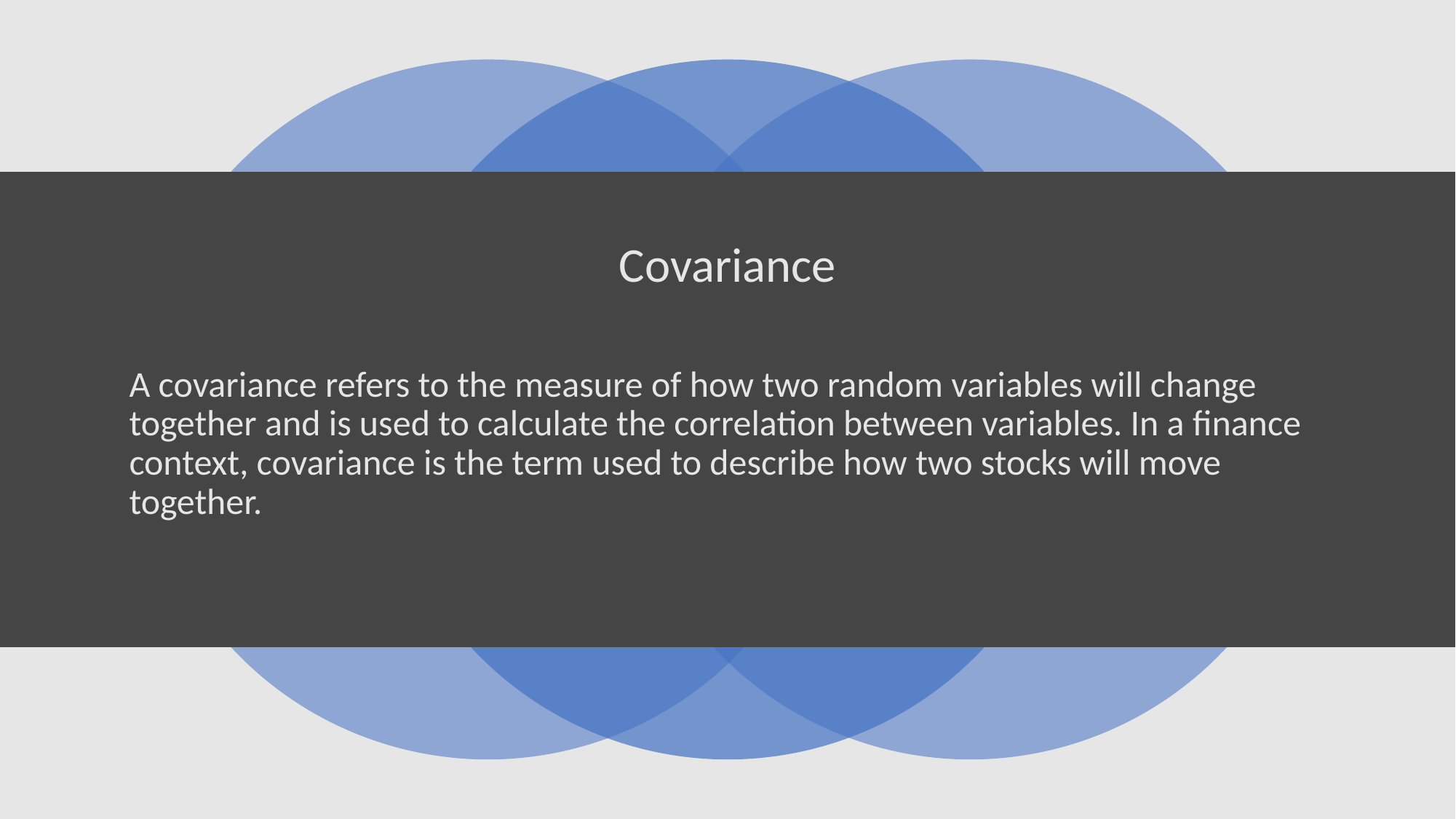

# Covariance
A covariance refers to the measure of how two random variables will change together and is used to calculate the correlation between variables. In a finance context, covariance is the term used to describe how two stocks will move together.